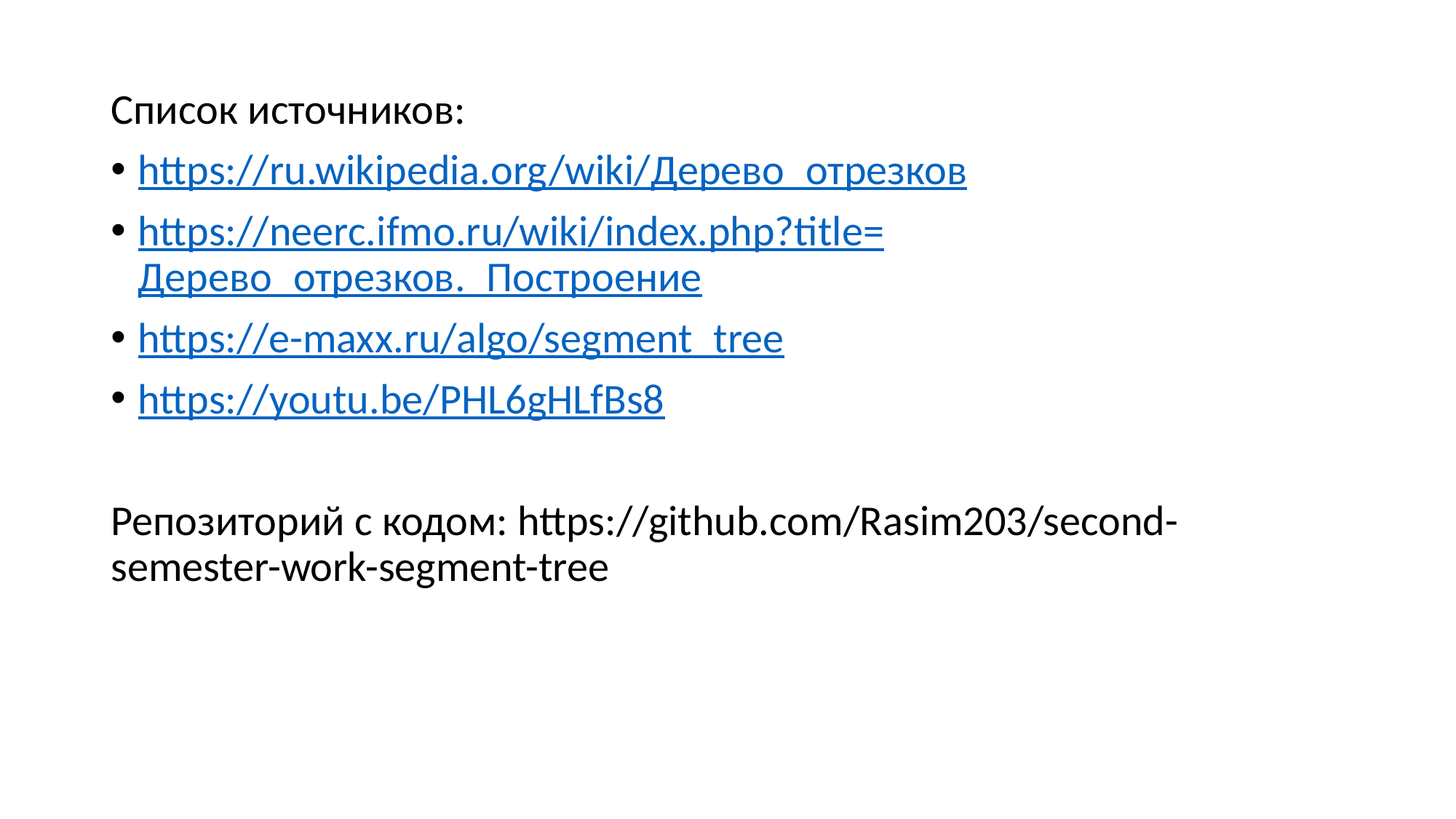

Список источников:
https://ru.wikipedia.org/wiki/Дерево_отрезков
https://neerc.ifmo.ru/wiki/index.php?title=Дерево_отрезков._Построение
https://e-maxx.ru/algo/segment_tree
https://youtu.be/PHL6gHLfBs8

Репозиторий с кодом: https://github.com/Rasim203/second-semester-work-segment-tree